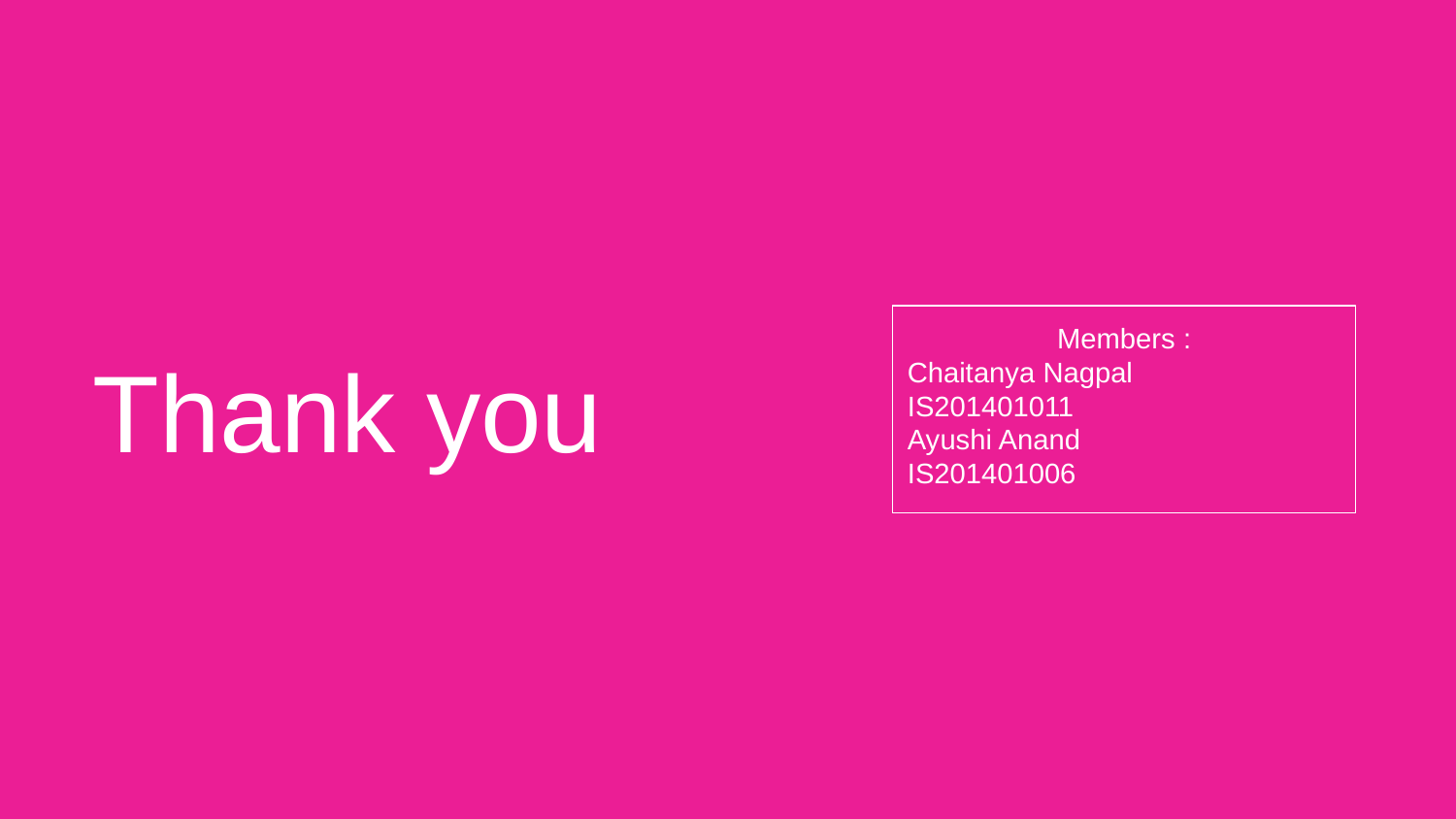

# Thank you
Members :
Chaitanya Nagpal
IS201401011
Ayushi Anand
IS201401006